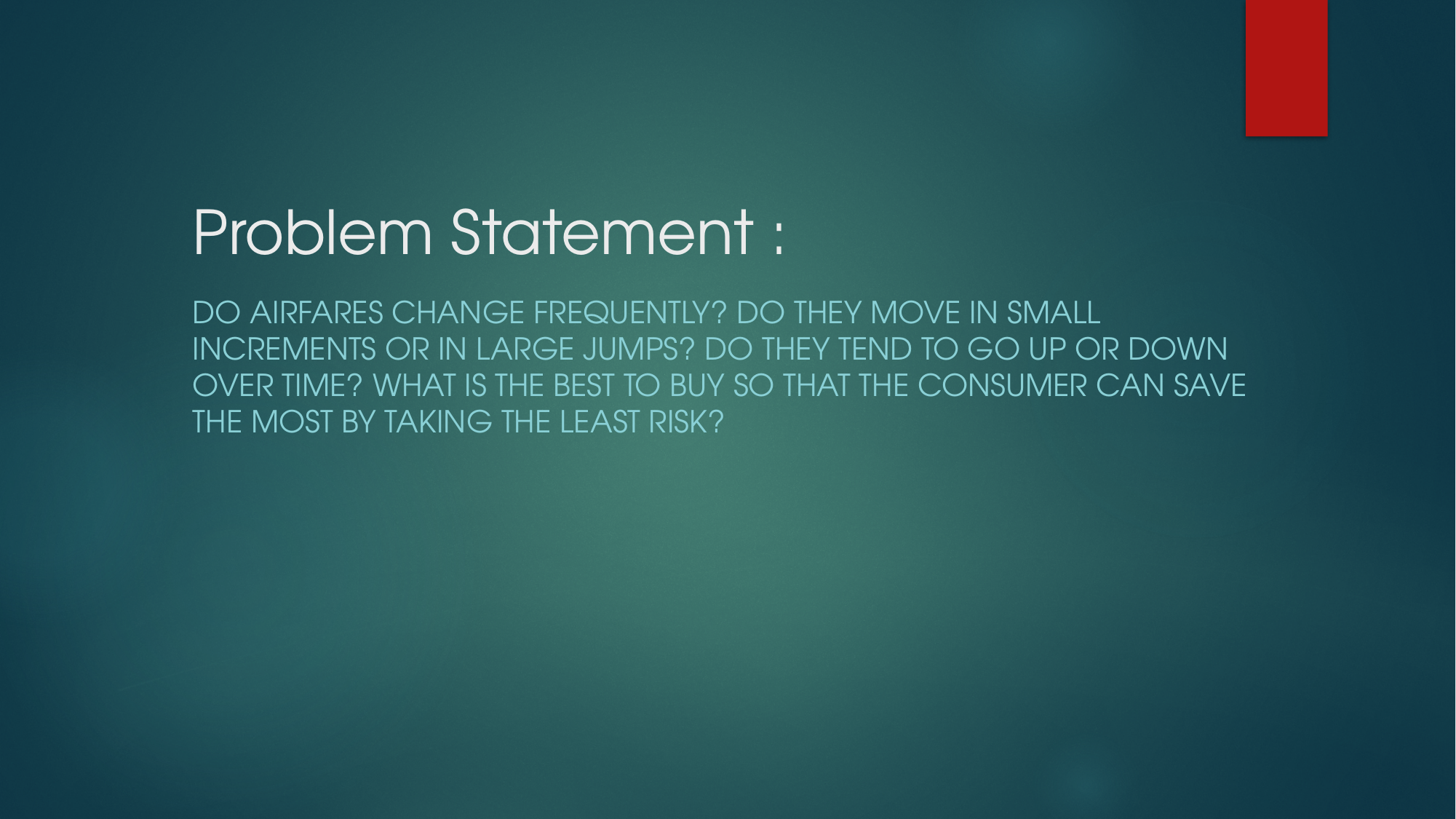

# Problem Statement :
Do airfares change frequently? Do they move in small increments or in large jumps? Do they tend to go up or down over time? What is the best to buy so that the consumer can save the most by taking the least risk?